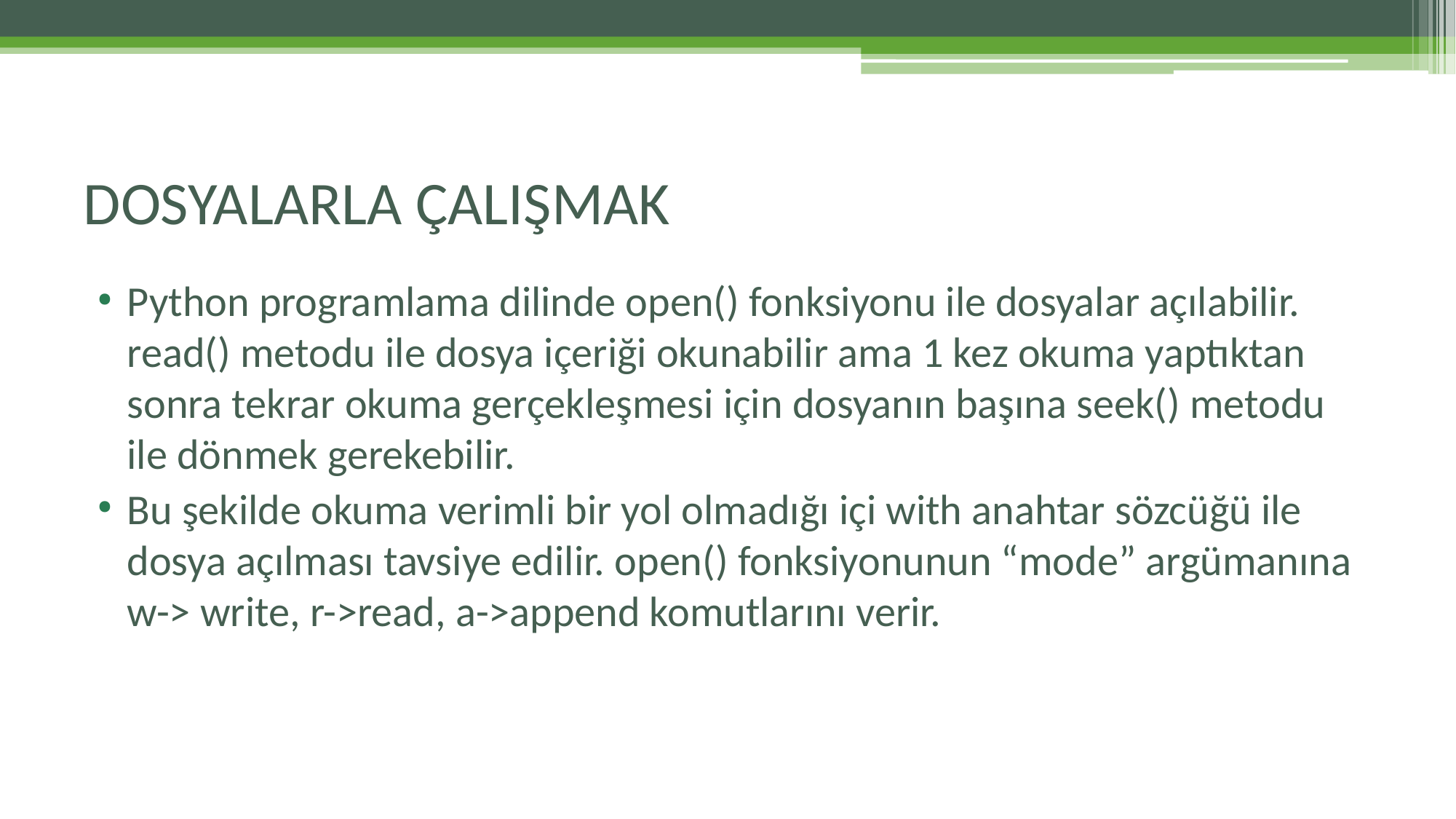

# DOSYALARLA ÇALIŞMAK
Python programlama dilinde open() fonksiyonu ile dosyalar açılabilir. read() metodu ile dosya içeriği okunabilir ama 1 kez okuma yaptıktan sonra tekrar okuma gerçekleşmesi için dosyanın başına seek() metodu ile dönmek gerekebilir.
Bu şekilde okuma verimli bir yol olmadığı içi with anahtar sözcüğü ile dosya açılması tavsiye edilir. open() fonksiyonunun “mode” argümanına w-> write, r->read, a->append komutlarını verir.